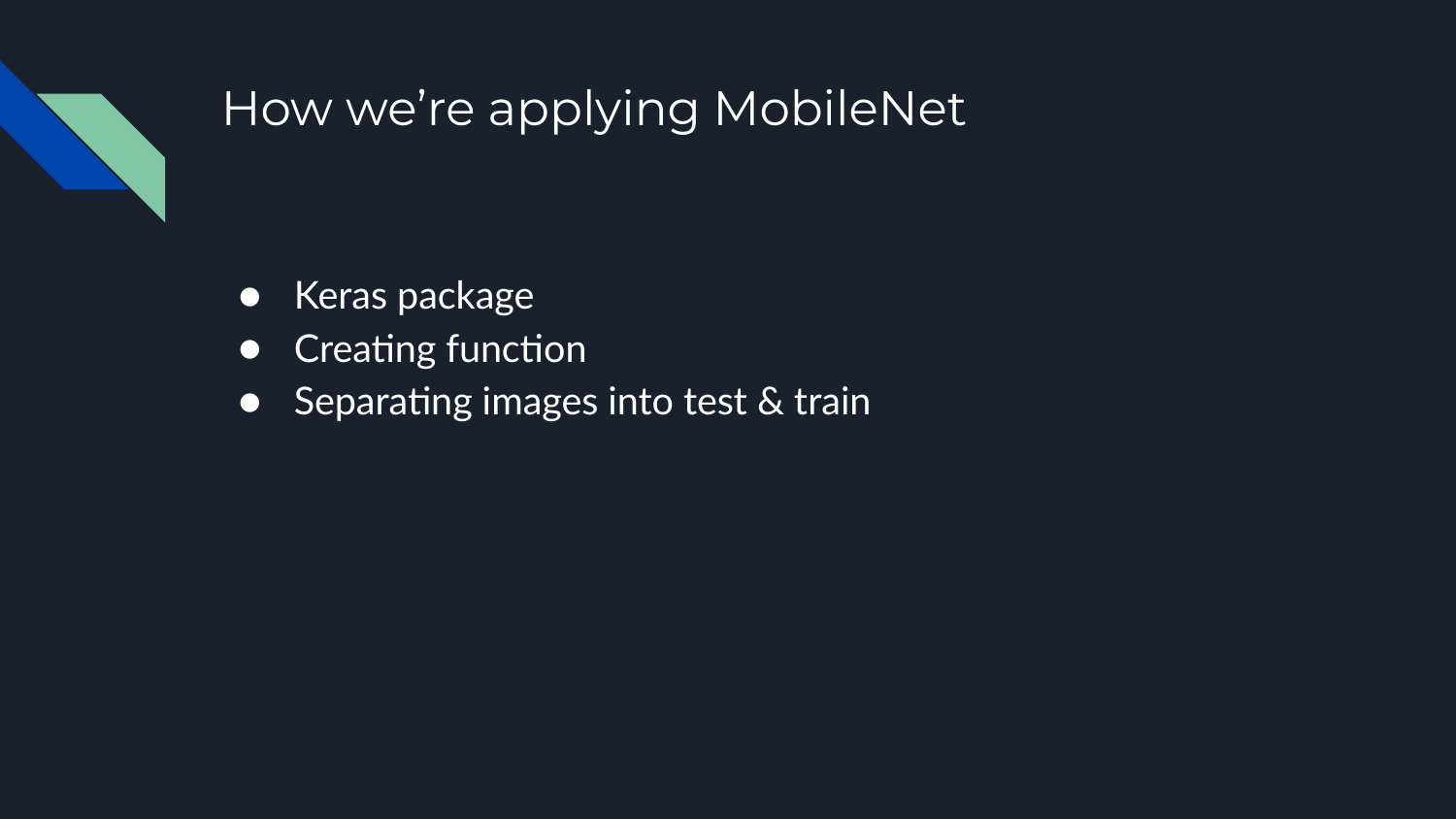

# How we’re applying MobileNet
Keras package
Creating function
Separating images into test & train